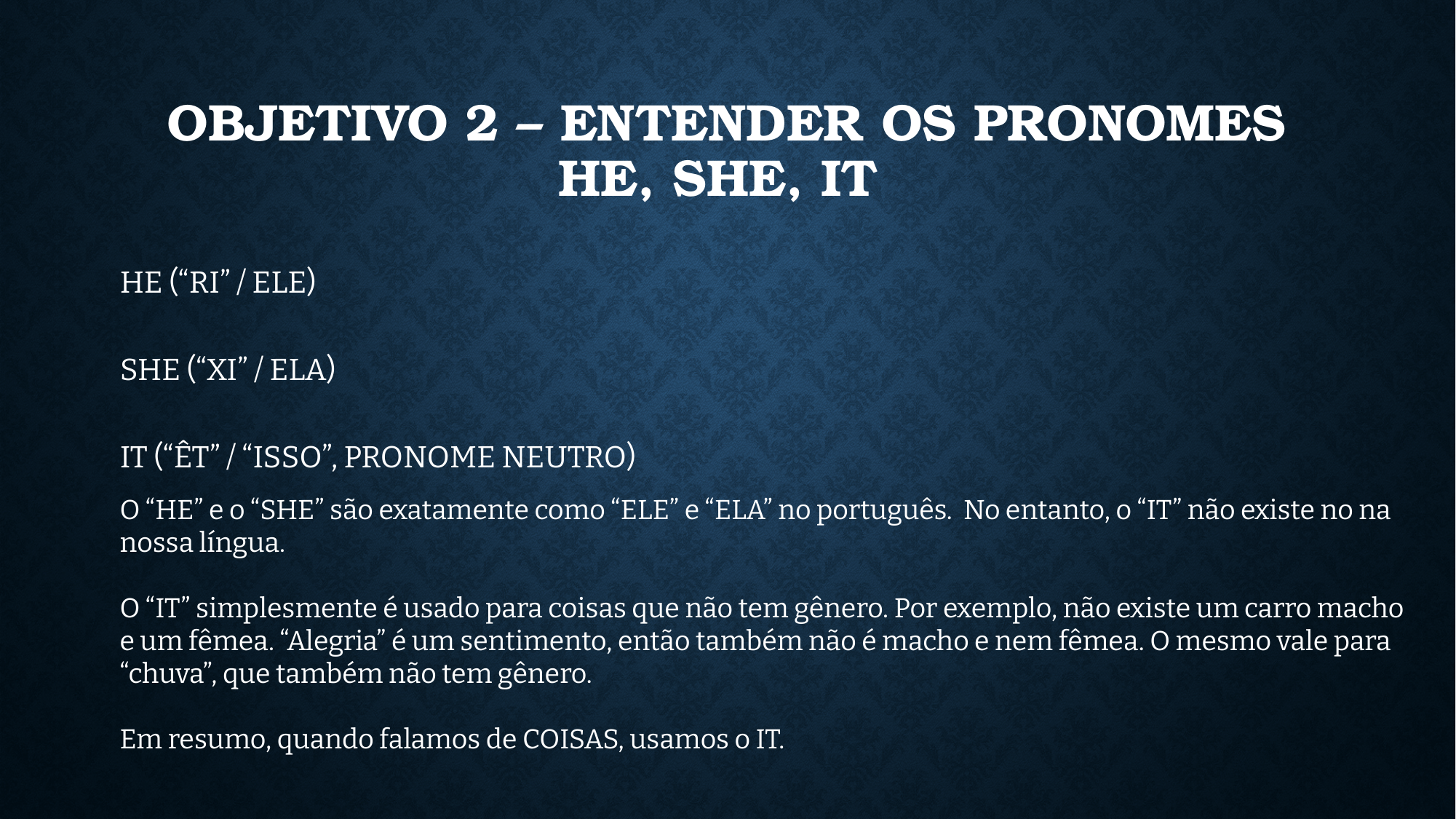

# OBJETIVO 2 – ENTENDER OS PRONOMES HE, SHE, IT
HE (“RI” / ELE)
SHE (“XI” / ELA)
IT (“ÊT” / “ISSO”, PRONOME NEUTRO)
O “HE” e o “SHE” são exatamente como “ELE” e “ELA” no português.  No entanto, o “IT” não existe no na nossa língua.
O “IT” simplesmente é usado para coisas que não tem gênero. Por exemplo, não existe um carro macho e um fêmea. “Alegria” é um sentimento, então também não é macho e nem fêmea. O mesmo vale para “chuva”, que também não tem gênero.
Em resumo, quando falamos de COISAS, usamos o IT.